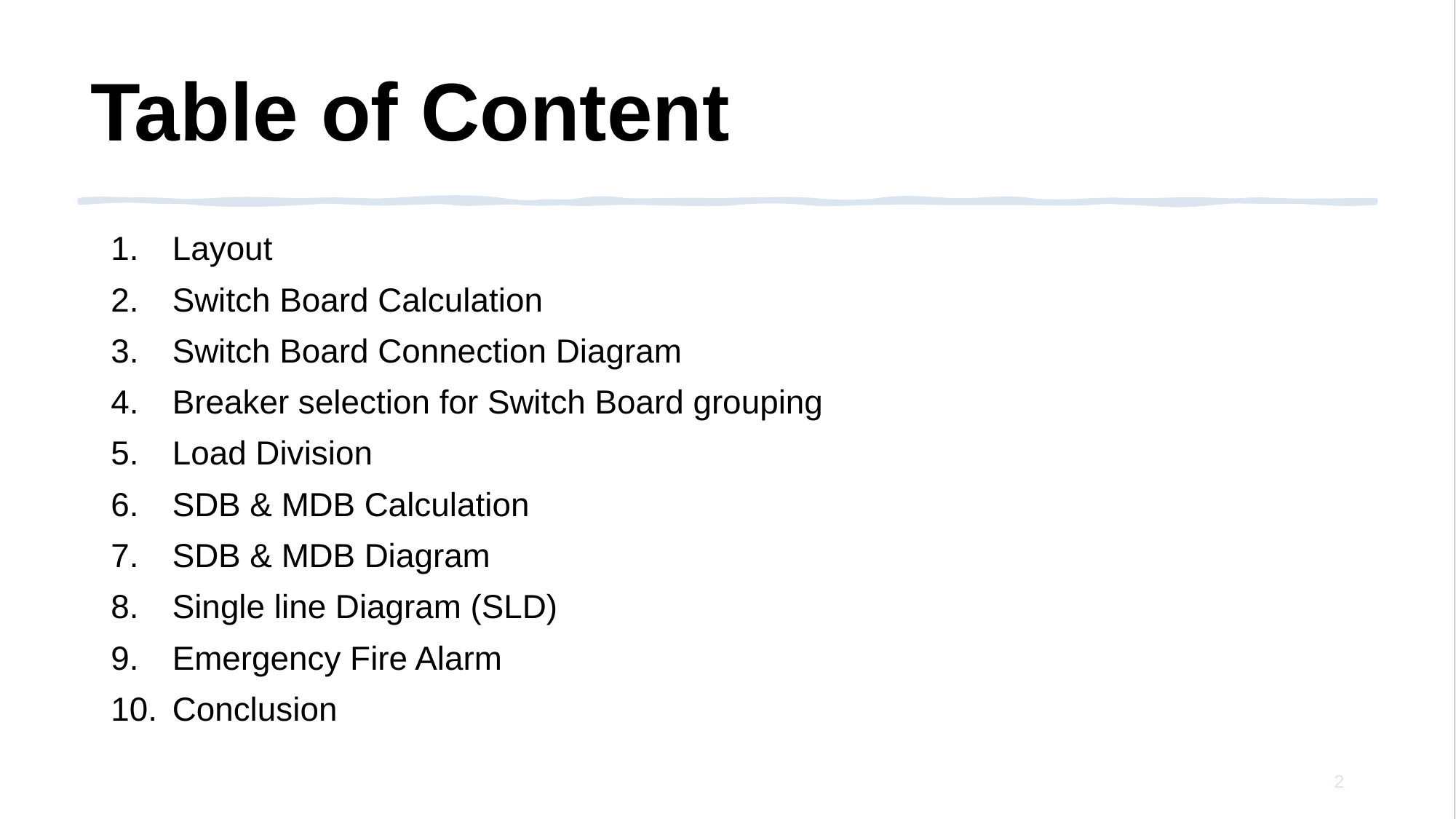

# Table of Content

Layout
Switch Board Calculation
Switch Board Connection Diagram
Breaker selection for Switch Board grouping
Load Division
SDB & MDB Calculation
SDB & MDB Diagram
Single line Diagram (SLD)
Emergency Fire Alarm
Conclusion

2